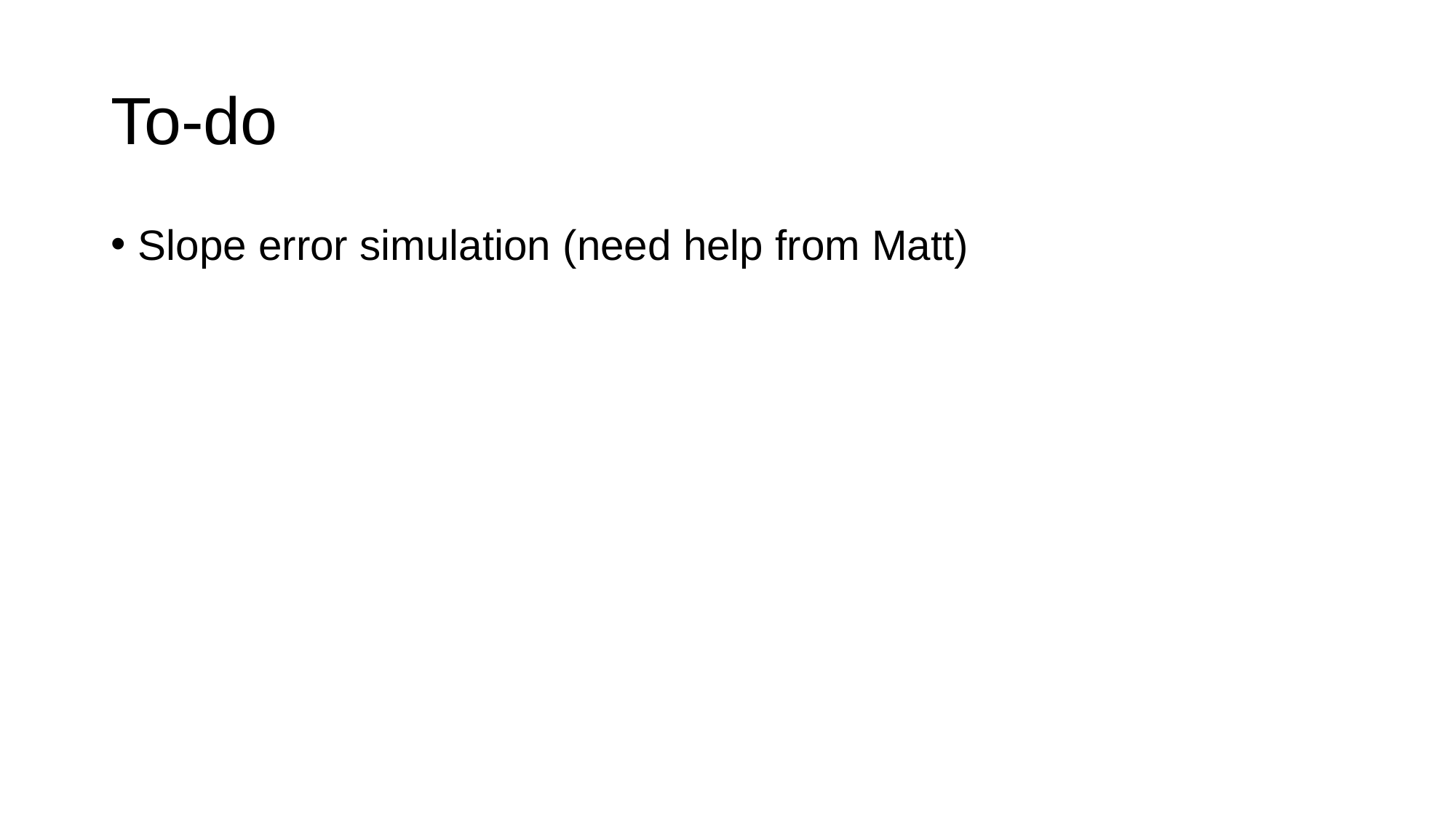

# To-do
Slope error simulation (need help from Matt)